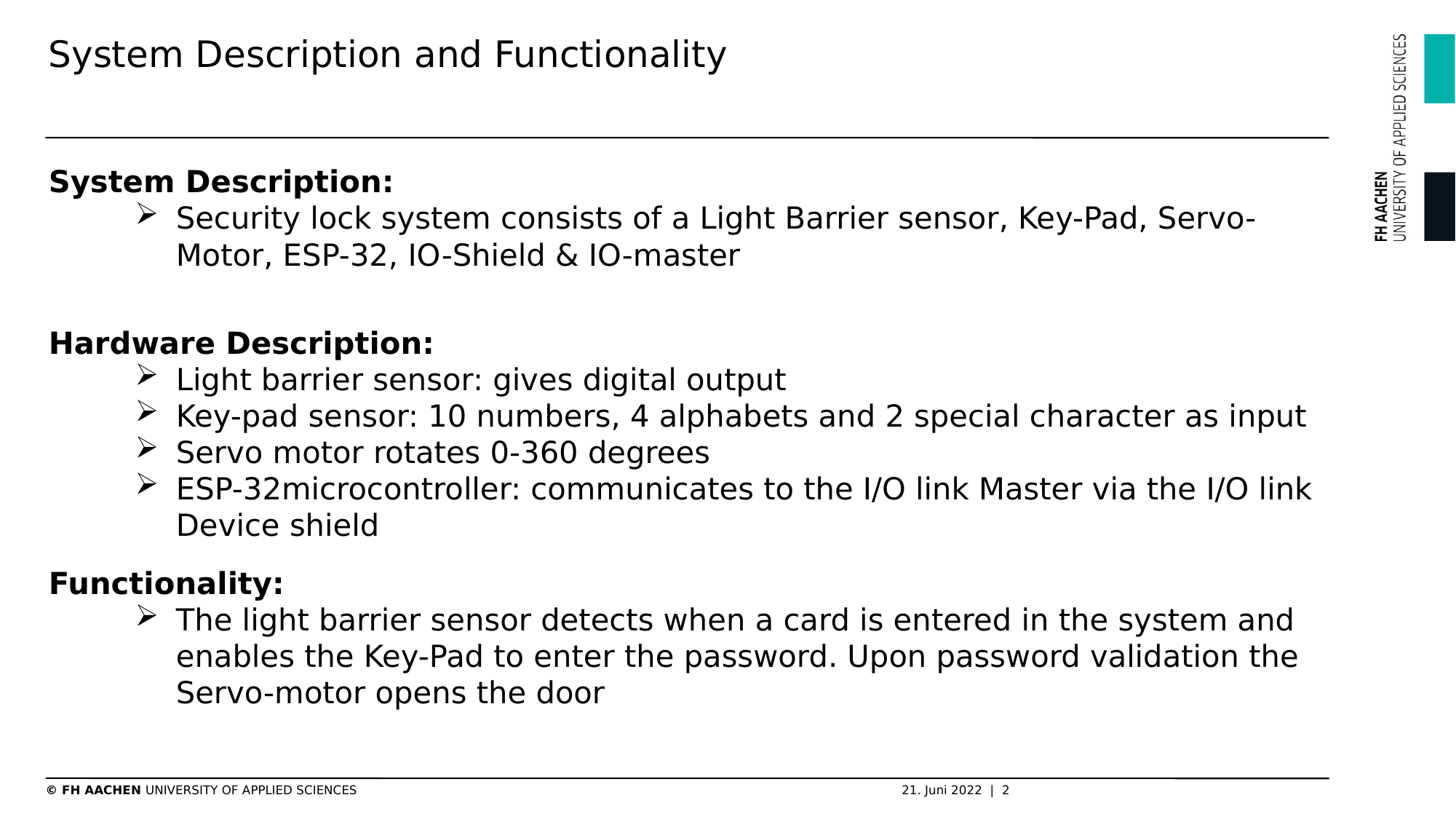

# System Description and Functionality
System Description:
Security lock system consists of a Light Barrier sensor, Key-Pad, Servo-Motor, ESP-32, IO-Shield & IO-master

Hardware Description:
Light barrier sensor: gives digital output
Key-pad sensor: 10 numbers, 4 alphabets and 2 special character as input
Servo motor rotates 0-360 degrees
ESP-32microcontroller: communicates to the I/O link Master via the I/O link Device shield

Functionality:
The light barrier sensor detects when a card is entered in the system and enables the Key-Pad to enter the password. Upon password validation the Servo-motor opens the door